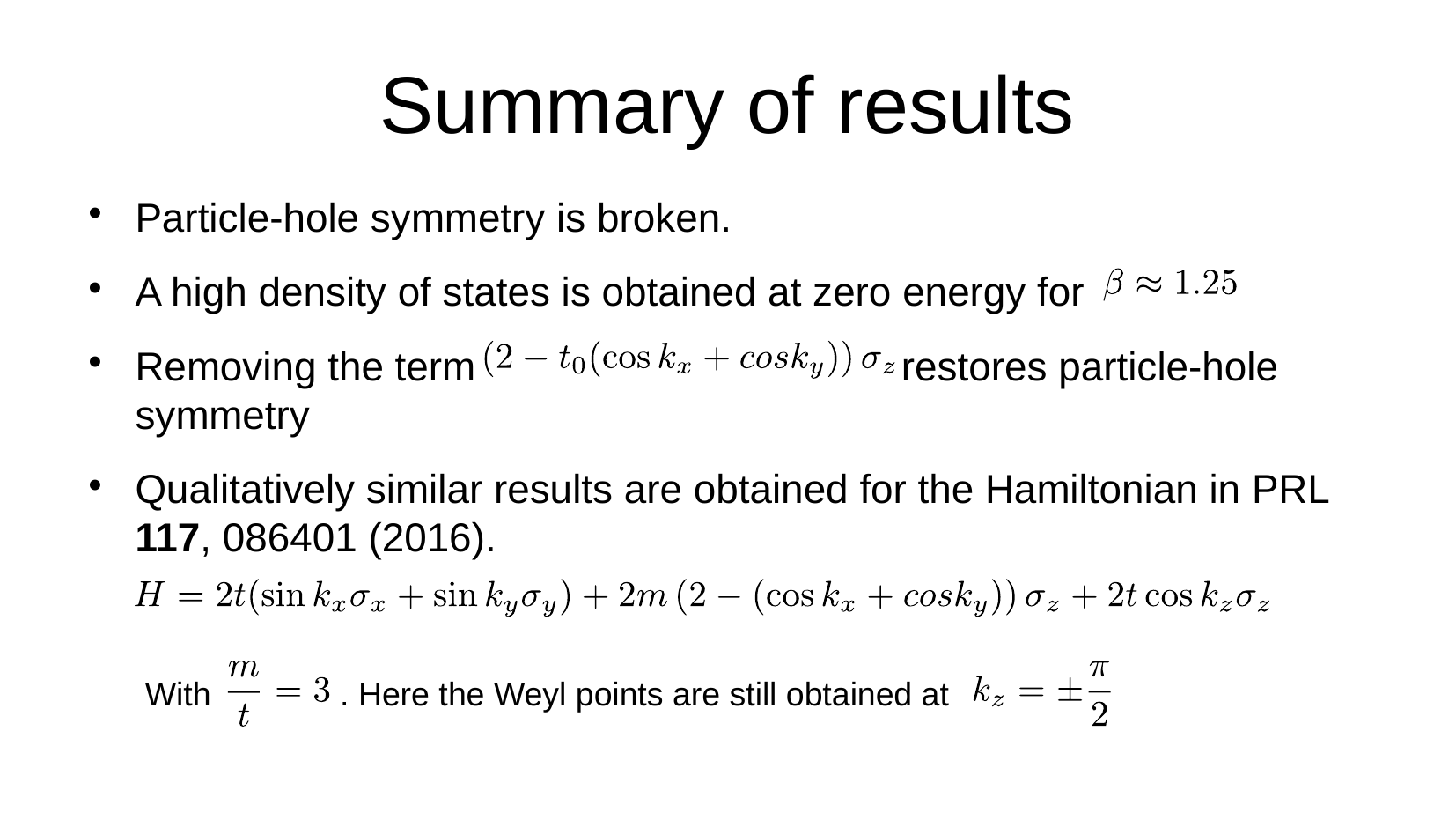

# Summary of results
Particle-hole symmetry is broken.
A high density of states is obtained at zero energy for
Removing the term                                      restores particle-hole symmetry
Qualitatively similar results are obtained for the Hamiltonian in PRL 117, 086401 (2016).

With              . Here the Weyl points are still obtained at